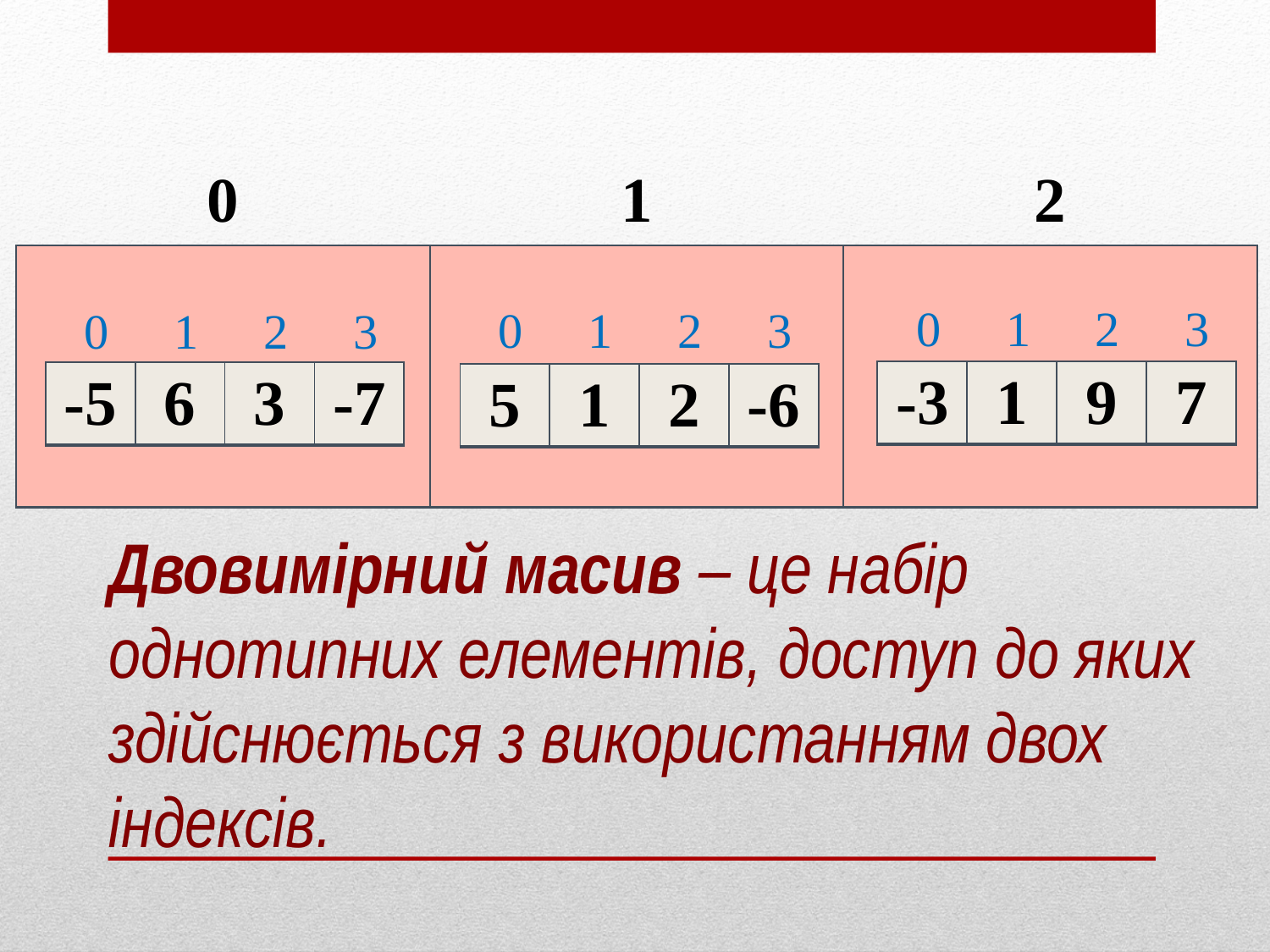

| 0 | 1 | 2 |
| --- | --- | --- |
|  |  |  |
| --- | --- | --- |
| 0 | 1 | 2 | 3 |
| --- | --- | --- | --- |
| 0 | 1 | 2 | 3 |
| --- | --- | --- | --- |
| 0 | 1 | 2 | 3 |
| --- | --- | --- | --- |
| -3 | 1 | 9 | 7 |
| --- | --- | --- | --- |
| -5 | 6 | 3 | -7 |
| --- | --- | --- | --- |
| 5 | 1 | 2 | -6 |
| --- | --- | --- | --- |
Двовимірний масив – це набір однотипних елементів, доступ до яких здійснюється з використанням двох індексів.